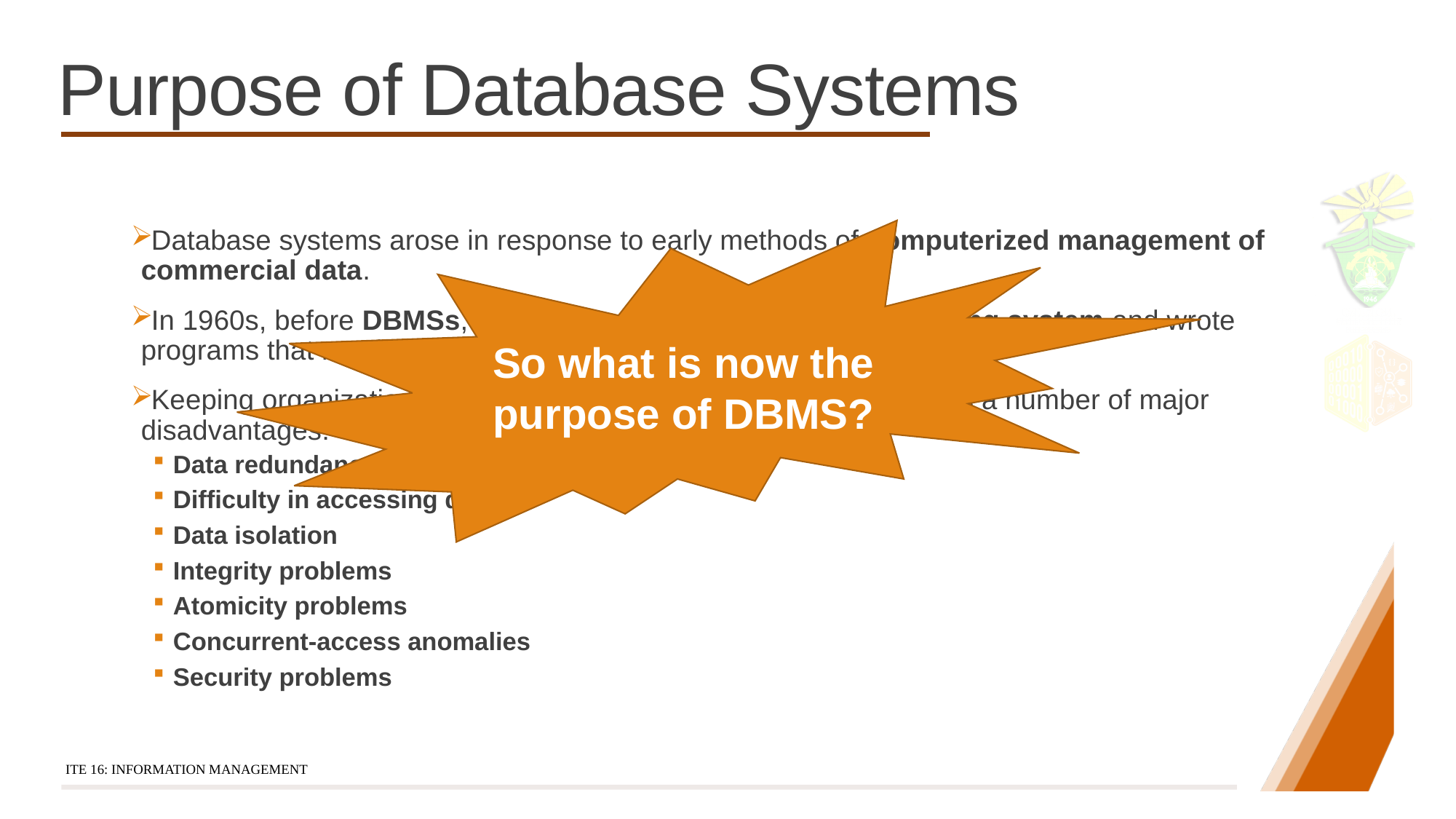

# Purpose of Database Systems
Database systems arose in response to early methods of computerized management of commercial data.
In 1960s, before DBMSs, system programmers use file-processing system and wrote programs that manipulates files.
Keeping organizational information in a file-processing system has a number of major disadvantages:
Data redundancy and inconsistency
Difficulty in accessing data
Data isolation
Integrity problems
Atomicity problems
Concurrent-access anomalies
Security problems
So what is now the purpose of DBMS?